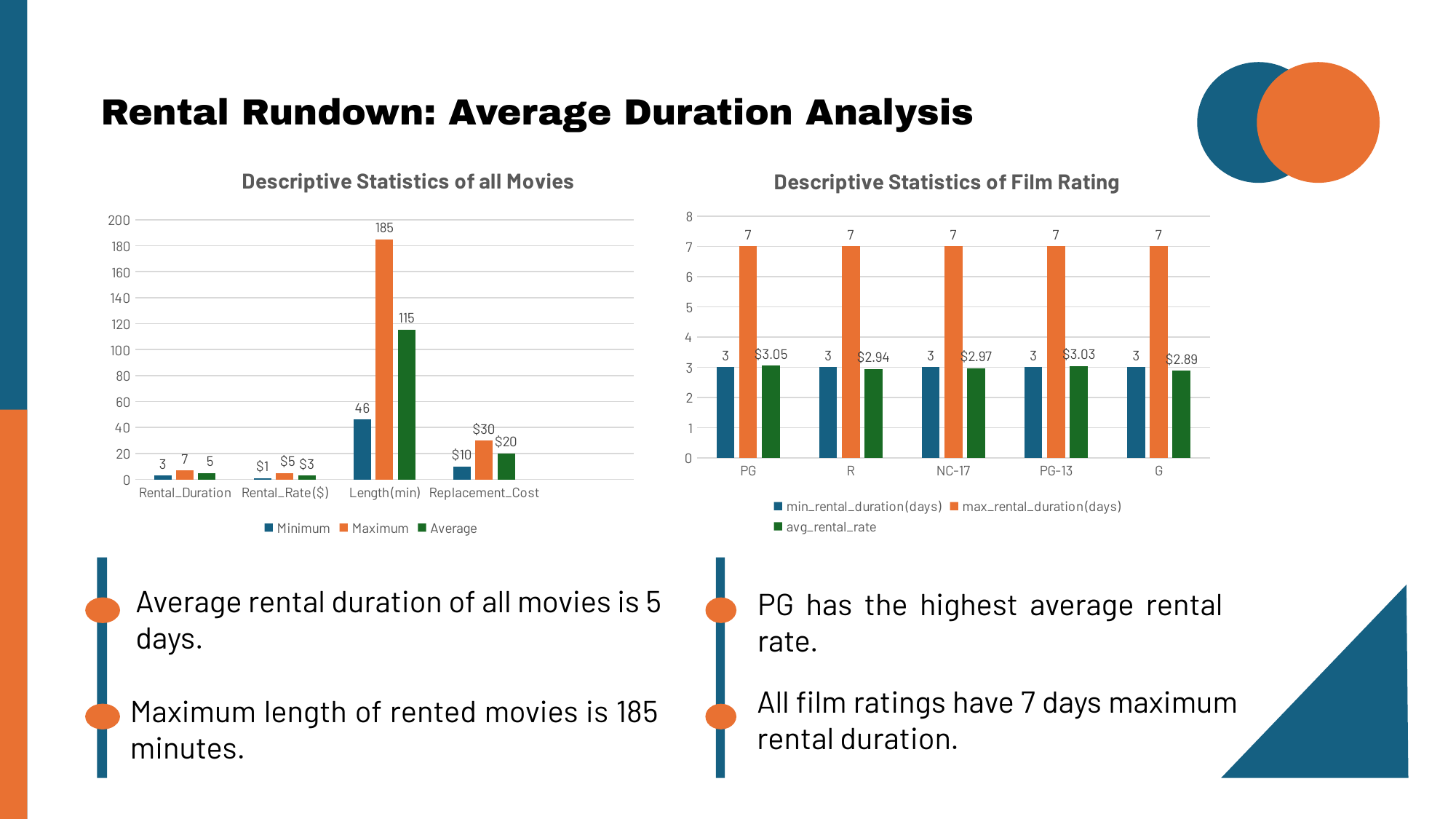

Rental Rundown: Average Duration Analysis

### Chart: Descriptive Statistics of Film Rating

| Category | min_rental_duration (days) | max_rental_duration (days) | avg_rental_rate |
|---|---|---|---|
| PG | 3.0 | 7.0 | 3.05185567010309 |
| R | 3.0 | 7.0 | 2.93871794871794 |
| NC-17 | 3.0 | 7.0 | 2.97095238095238 |
| PG-13 | 3.0 | 7.0 | 3.03484304932735 |
| G | 3.0 | 7.0 | 2.88887640449438 |

### Chart: Descriptive Statistics of all Movies

| Category | Minimum | Maximum | Average |
|---|---|---|---|
| Rental_Duration | 3.0 | 7.0 | 4.99 |
| Rental_Rate ($) | 0.99 | 4.99 | 2.98 |
| Length (min) | 46.0 | 185.0 | 115.27 |
| Replacement_Cost | 9.99 | 29.99 | 19.98 |
|  | None | None | None |

Maximum length of rented movies is 185 minutes.

PG has the highest average rental rate.

Average rental duration of all movies is 5 days.

All film ratings have 7 days maximum rental duration.